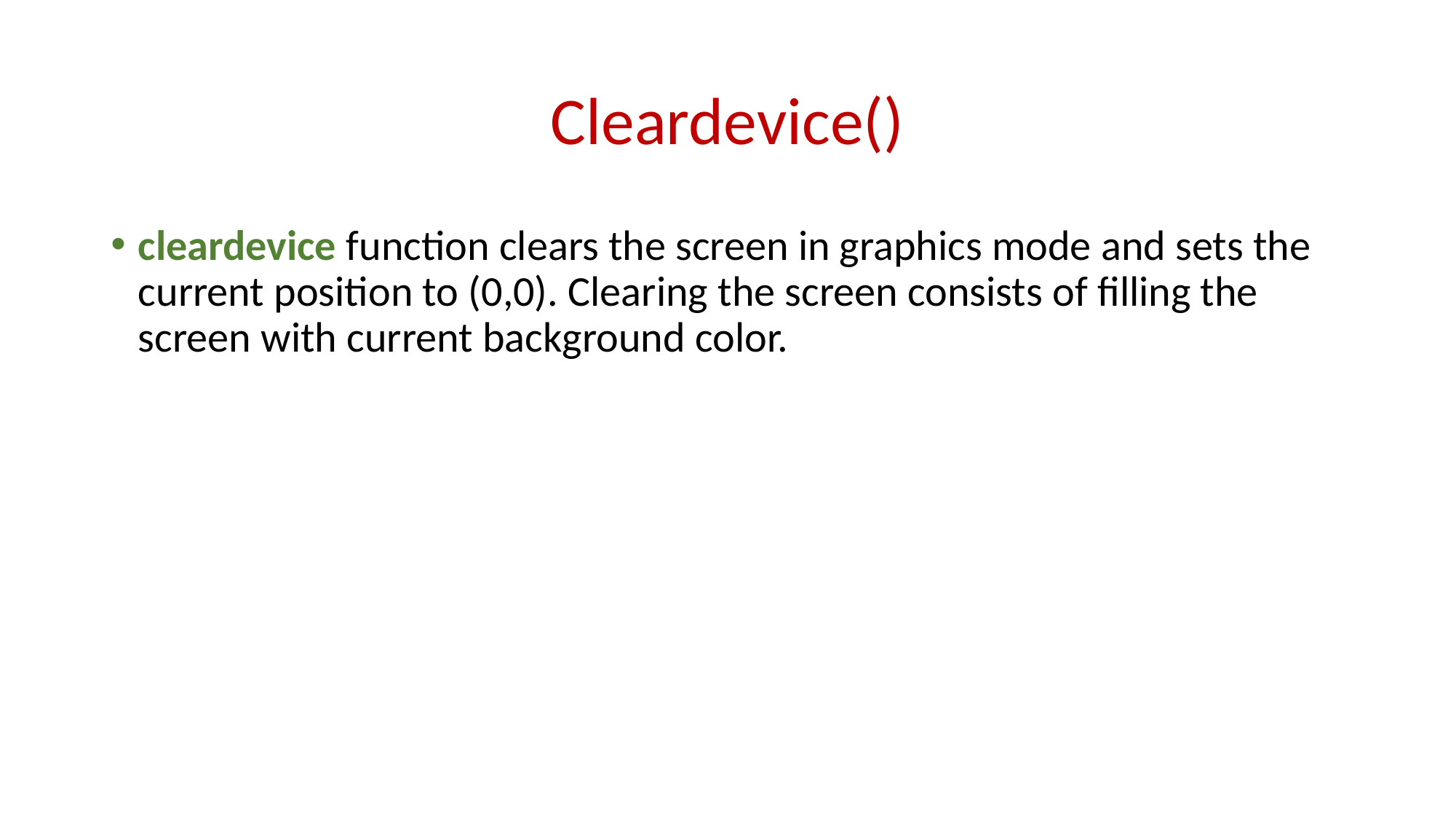

# Cleardevice()
cleardevice function clears the screen in graphics mode and sets the current position to (0,0). Clearing the screen consists of filling the screen with current background color.